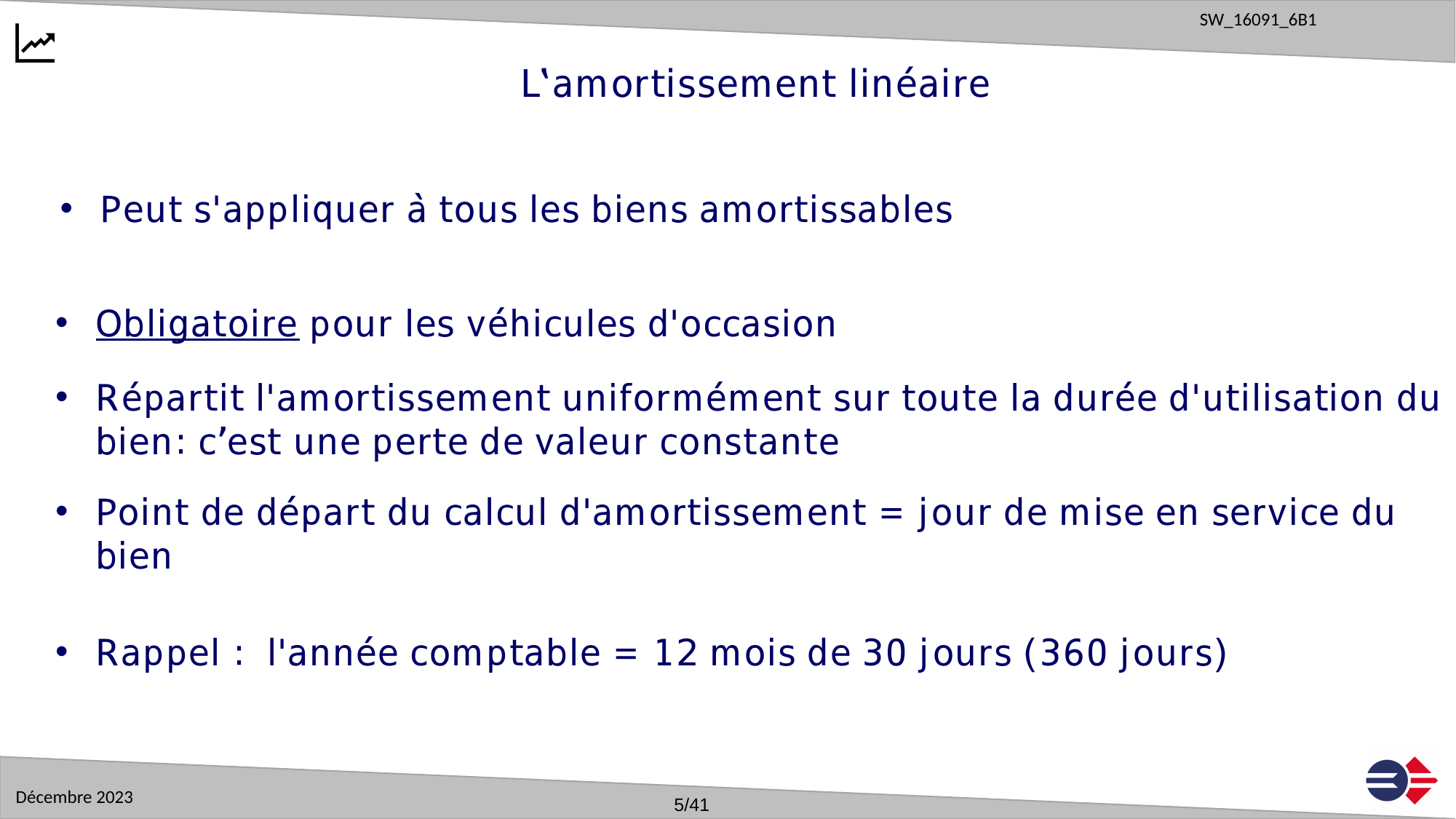

L‘amortissement linéaire
Peut s'appliquer à tous les biens amortissables
Obligatoire pour les véhicules d'occasion
Répartit l'amortissement uniformément sur toute la durée d'utilisation du bien: c’est une perte de valeur constante
Point de départ du calcul d'amortissement = jour de mise en service du bien
Rappel :  l'année comptable = 12 mois de 30 jours (360 jours)